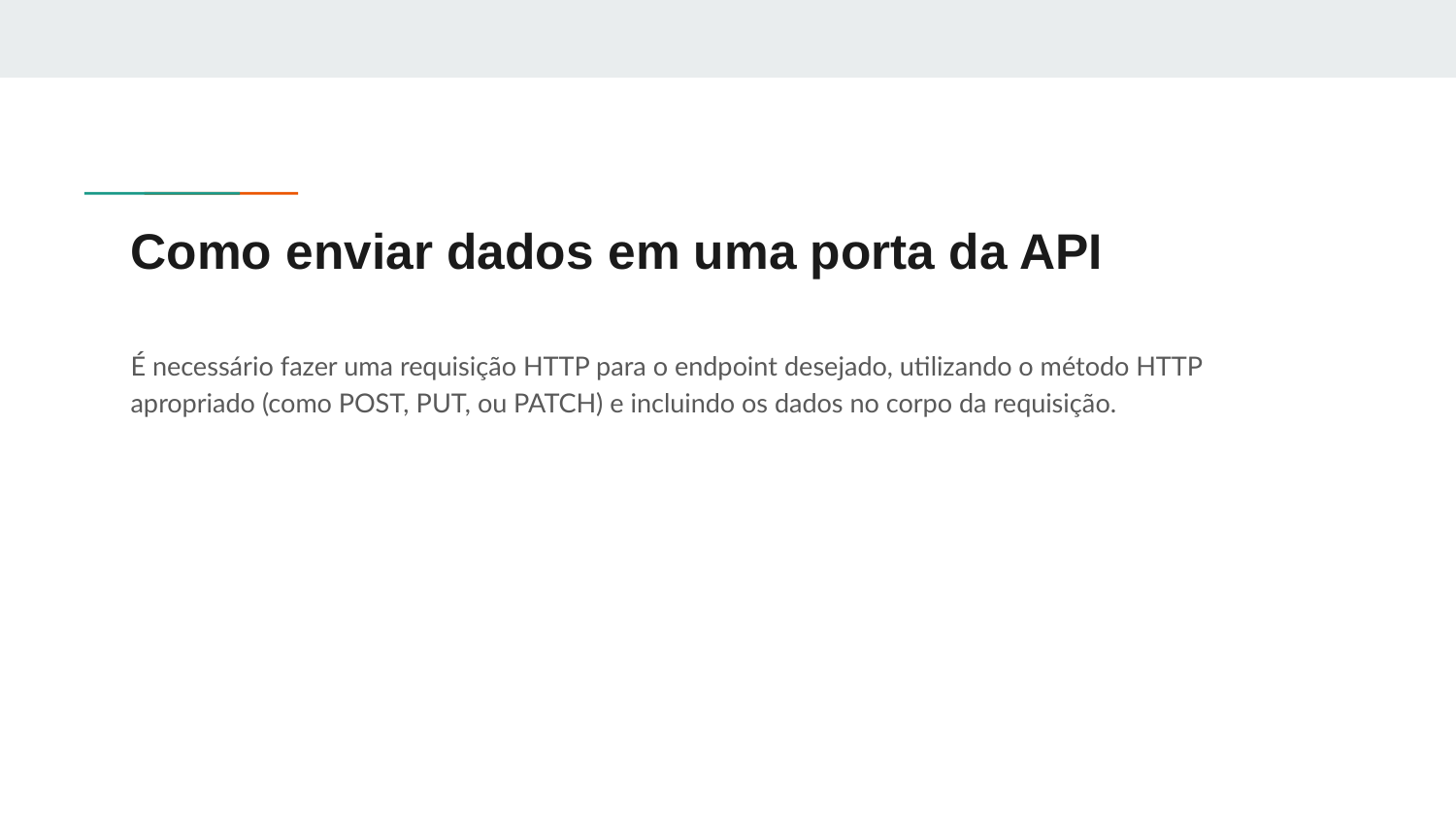

# Como enviar dados em uma porta da API
É necessário fazer uma requisição HTTP para o endpoint desejado, utilizando o método HTTP apropriado (como POST, PUT, ou PATCH) e incluindo os dados no corpo da requisição.